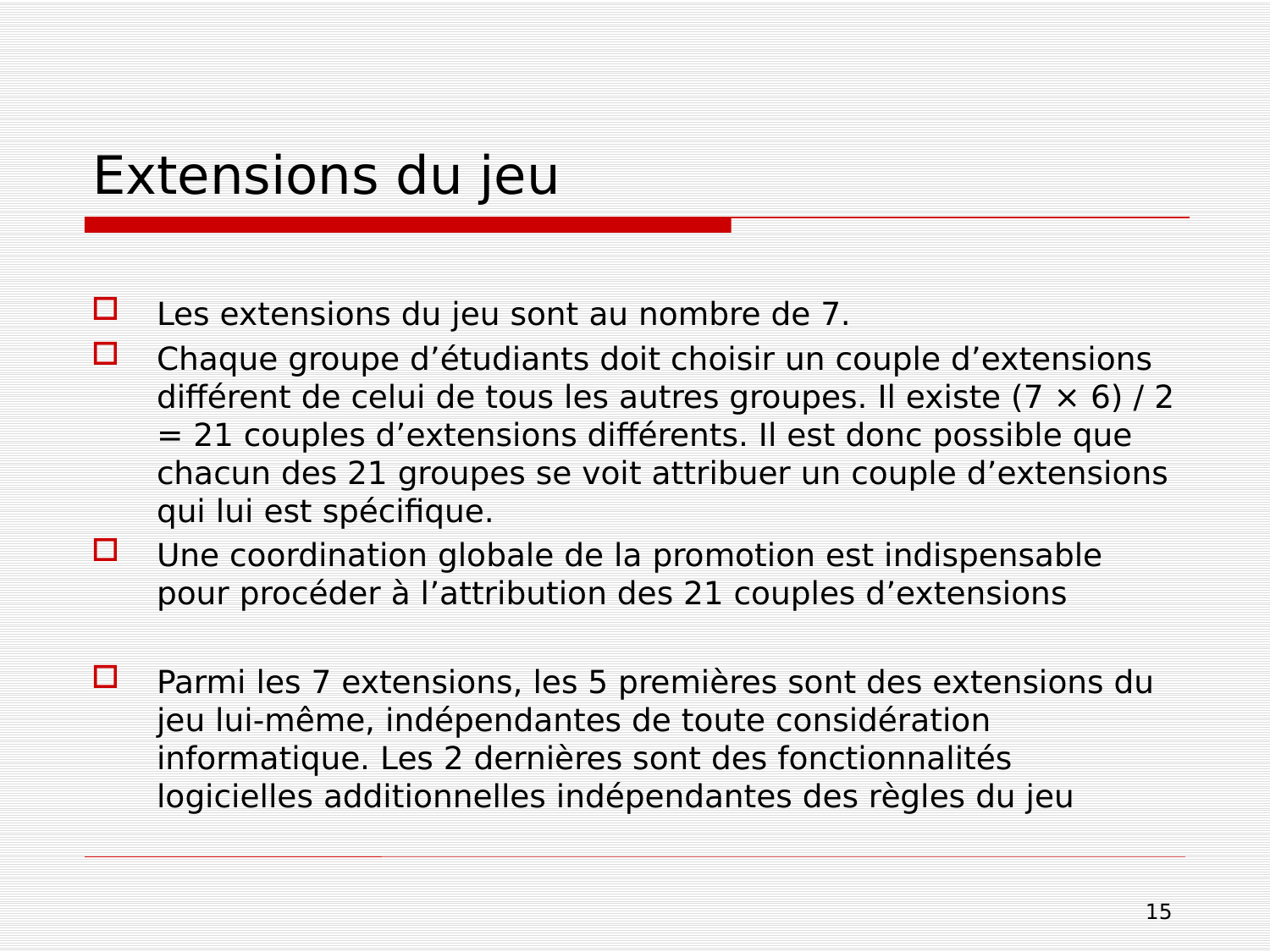

# Extensions du jeu

Les extensions du jeu sont au nombre de 7.
Chaque groupe d’étudiants doit choisir un couple d’extensions différent de celui de tous les autres groupes. Il existe (7 × 6) / 2 = 21 couples d’extensions différents. Il est donc possible que chacun des 21 groupes se voit attribuer un couple d’extensions qui lui est spécifique.
Une coordination globale de la promotion est indispensable pour procéder à l’attribution des 21 couples d’extensions

Parmi les 7 extensions, les 5 premières sont des extensions du jeu lui-même, indépendantes de toute considération informatique. Les 2 dernières sont des fonctionnalités logicielles additionnelles indépendantes des règles du jeu

15